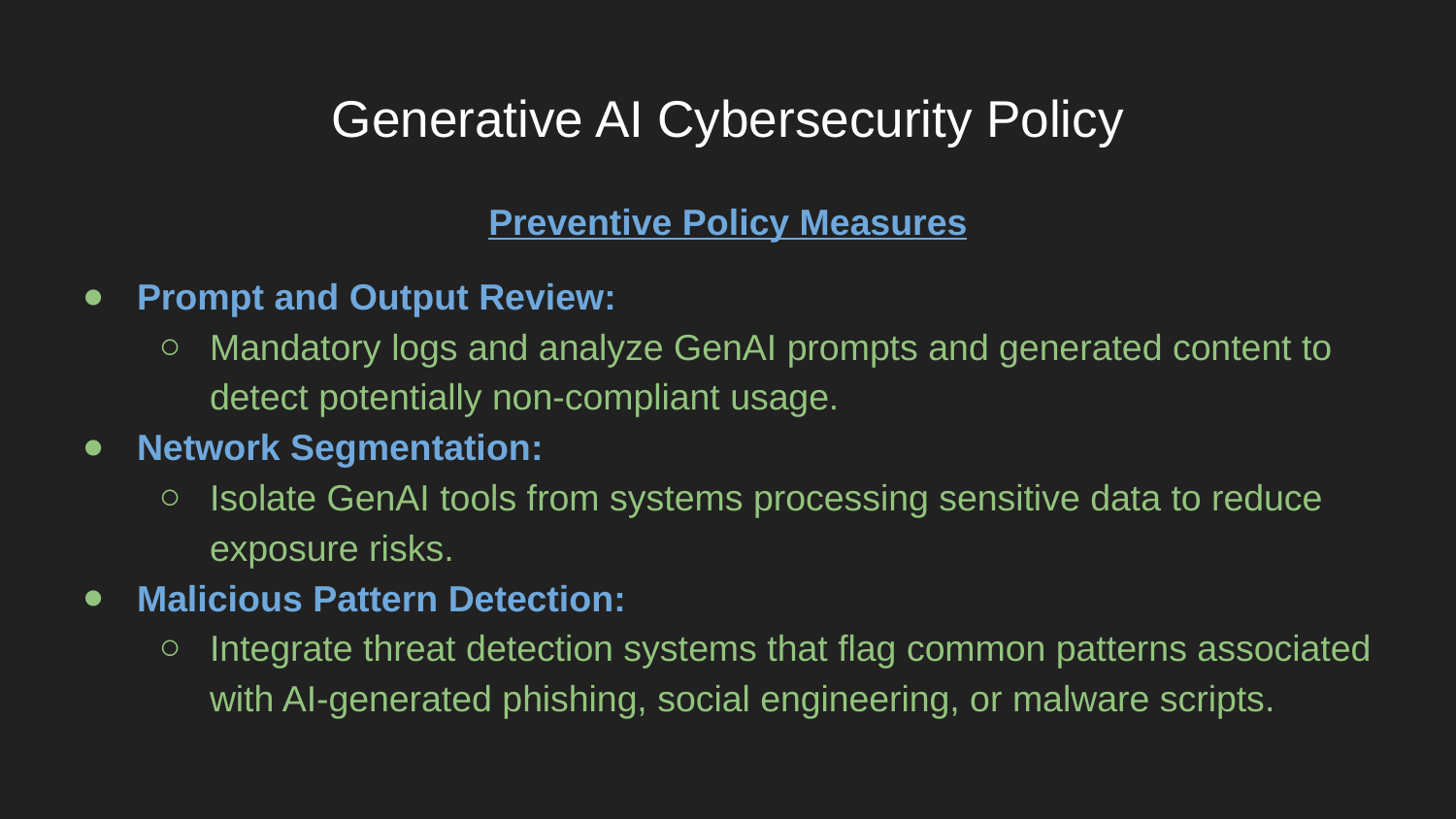

# Generative AI Cybersecurity Policy
Preventive Policy Measures
Prompt and Output Review:
Mandatory logs and analyze GenAI prompts and generated content to detect potentially non-compliant usage.
Network Segmentation:
Isolate GenAI tools from systems processing sensitive data to reduce exposure risks.
Malicious Pattern Detection:
Integrate threat detection systems that flag common patterns associated with AI-generated phishing, social engineering, or malware scripts.